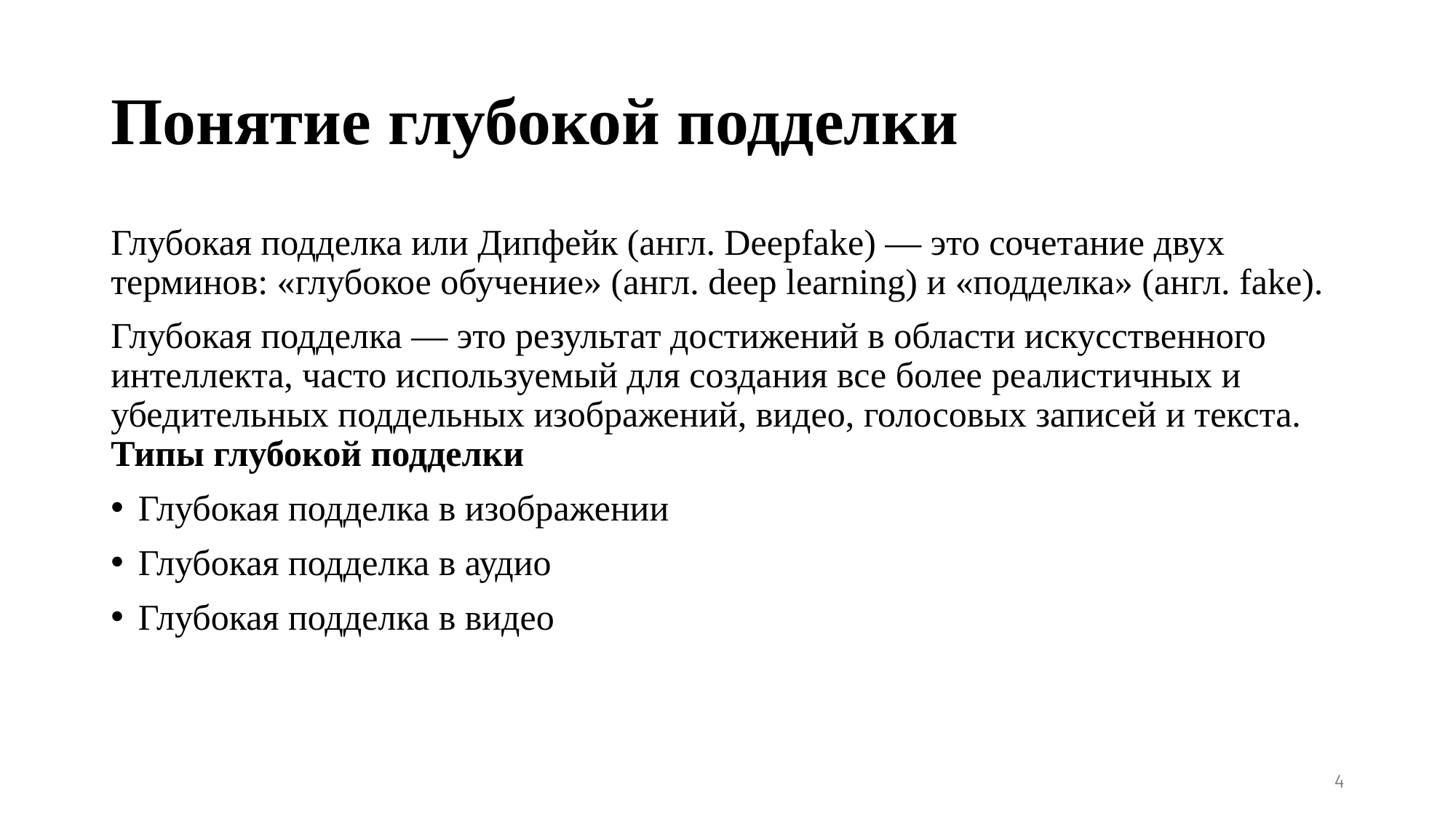

# Понятие глубокой подделки
Глубокая подделка или Дипфейк (англ. Deepfake) — это сочетание двух терминов: «глубокое обучение» (англ. deep learning) и «подделка» (англ. fake).
Глубокая подделка — это результат достижений в области искусственного интеллекта, часто используемый для создания все более реалистичных и убедительных поддельных изображений, видео, голосовых записей и текста.
Типы глубокой подделки
Глубокая подделка в изображении
Глубокая подделка в аудио
Глубокая подделка в видео
4